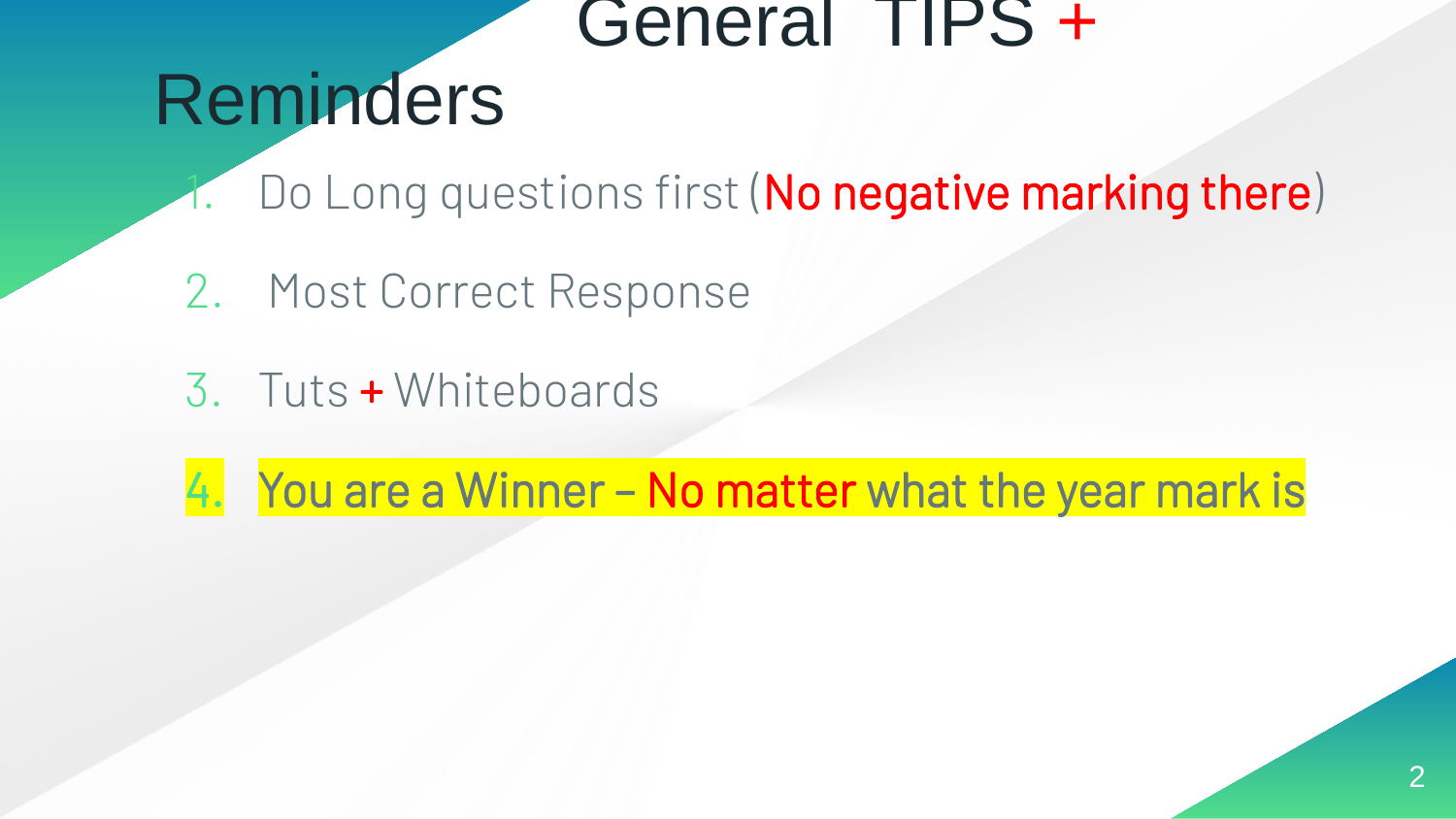

# General  TIPS + Reminders
Do Long questions first (No negative marking there)
 Most Correct Response
Tuts + Whiteboards
You are a Winner – No matter what the year mark is
2